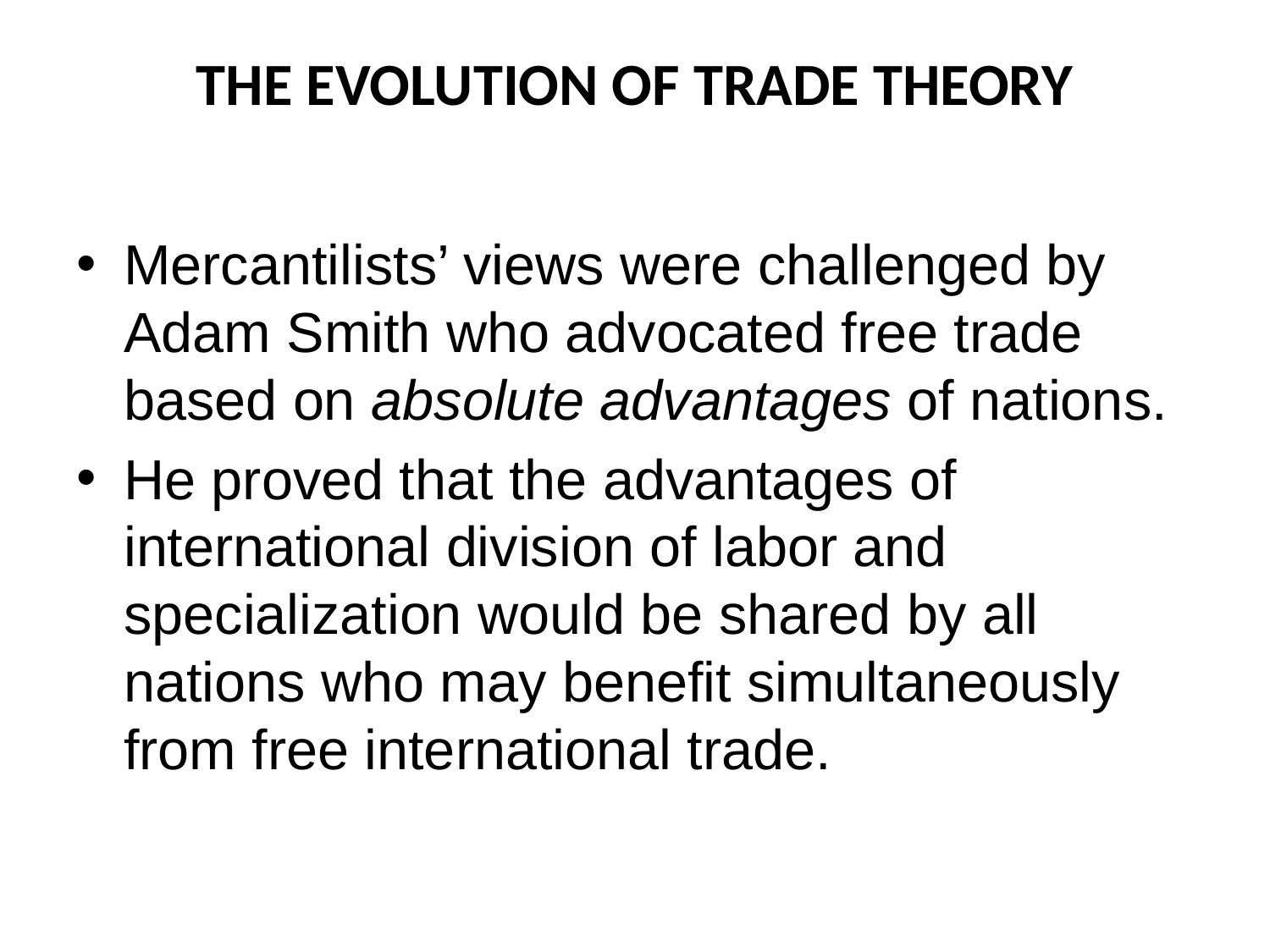

# THE EVOLUTION OF TRADE THEORY
Mercantilists’ views were challenged by Adam Smith who advocated free trade based on absolute advantages of nations.
He proved that the advantages of international division of labor and specialization would be shared by all nations who may benefit simultaneously from free international trade.